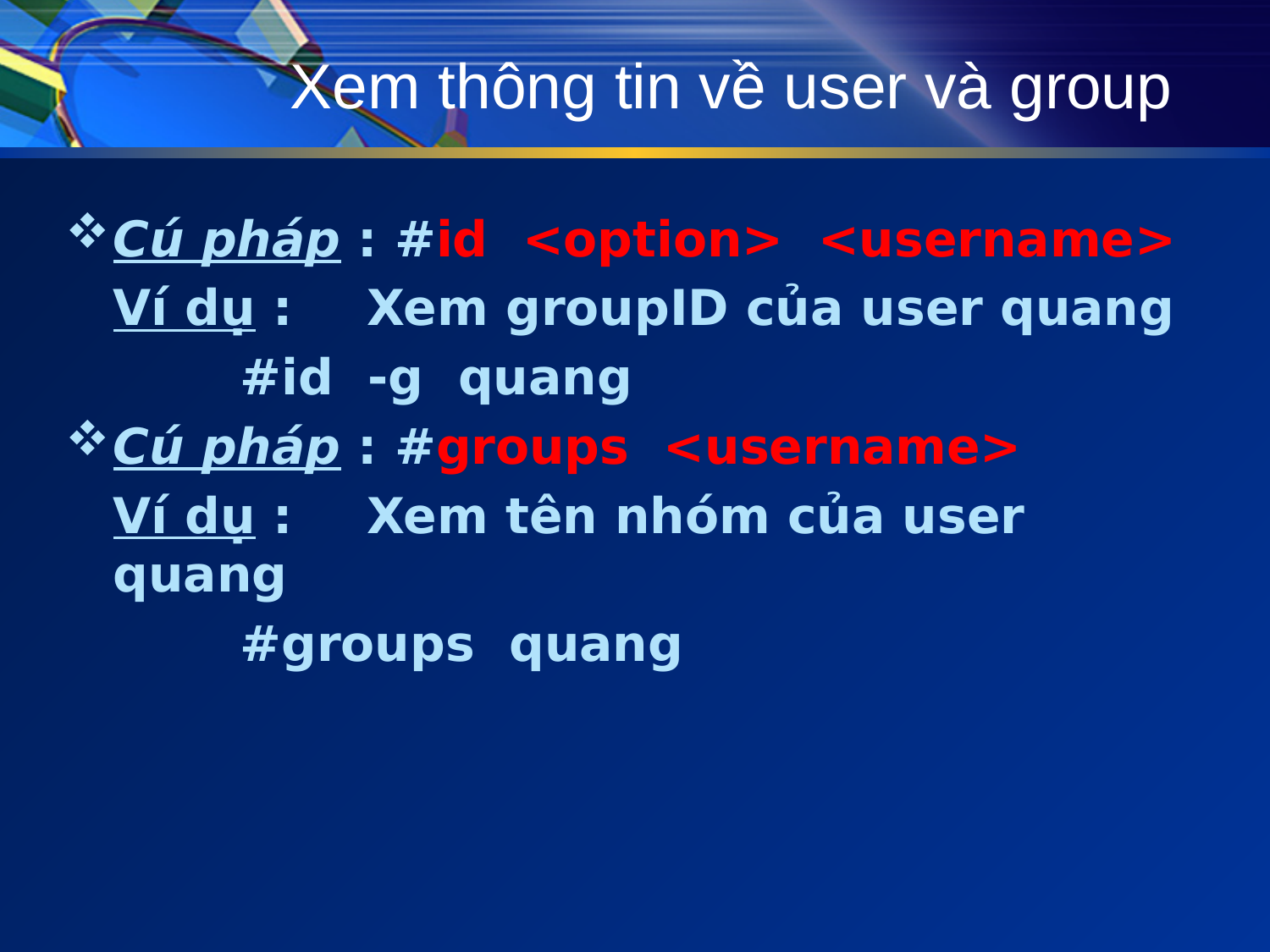

# Xem thông tin về user và group
Cú pháp : #id  <option>  <username>
	Ví dụ :	Xem groupID của user quang
		#id  -g  quang
Cú pháp : #groups  <username>
	Ví dụ :	Xem tên nhóm của user quang
		#groups  quang